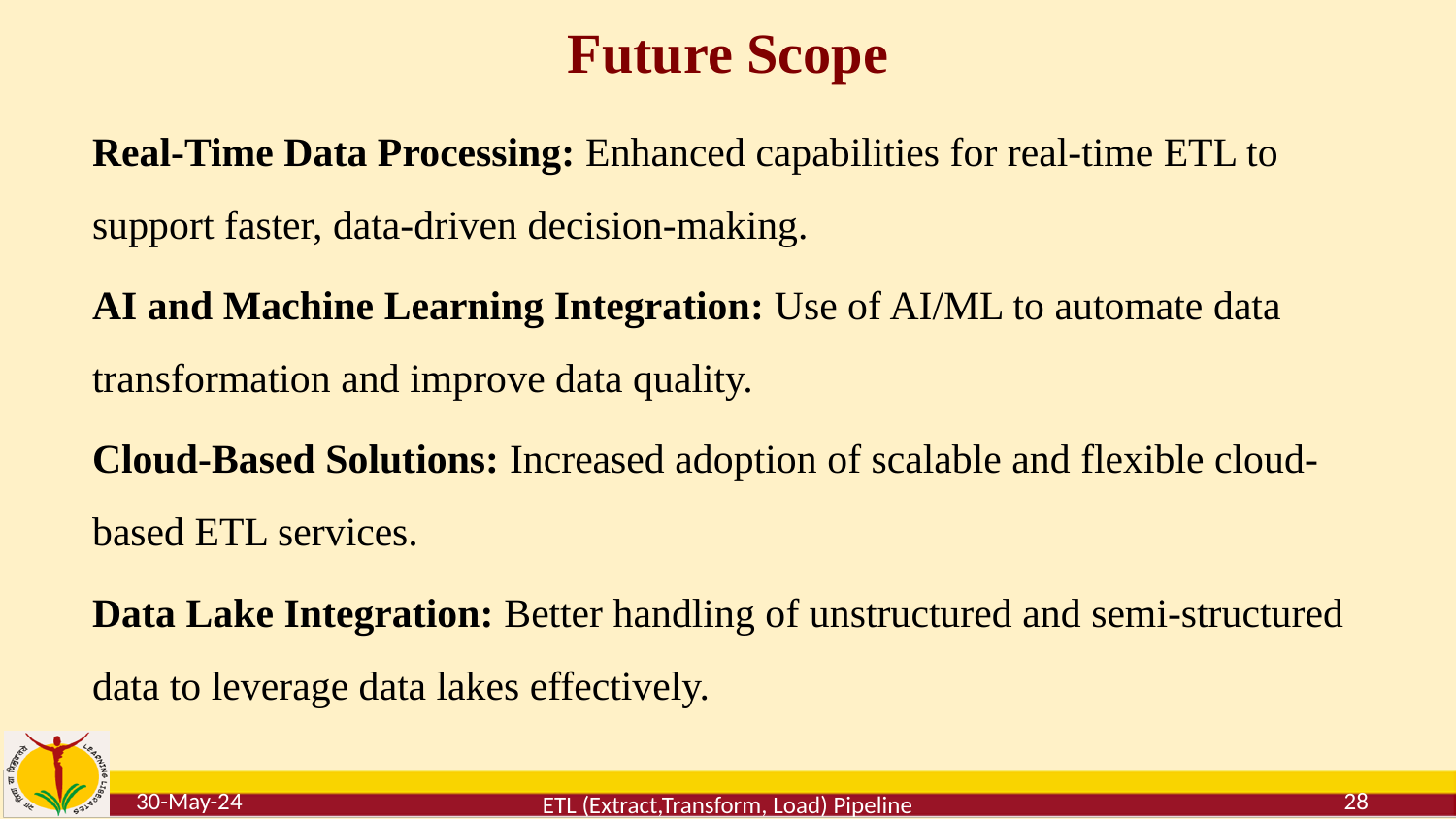

# Future Scope
Real-Time Data Processing: Enhanced capabilities for real-time ETL to support faster, data-driven decision-making.
AI and Machine Learning Integration: Use of AI/ML to automate data transformation and improve data quality.
Cloud-Based Solutions: Increased adoption of scalable and flexible cloud-based ETL services.
Data Lake Integration: Better handling of unstructured and semi-structured data to leverage data lakes effectively.
30-May-24
28
ETL (Extract,Transform, Load) Pipeline